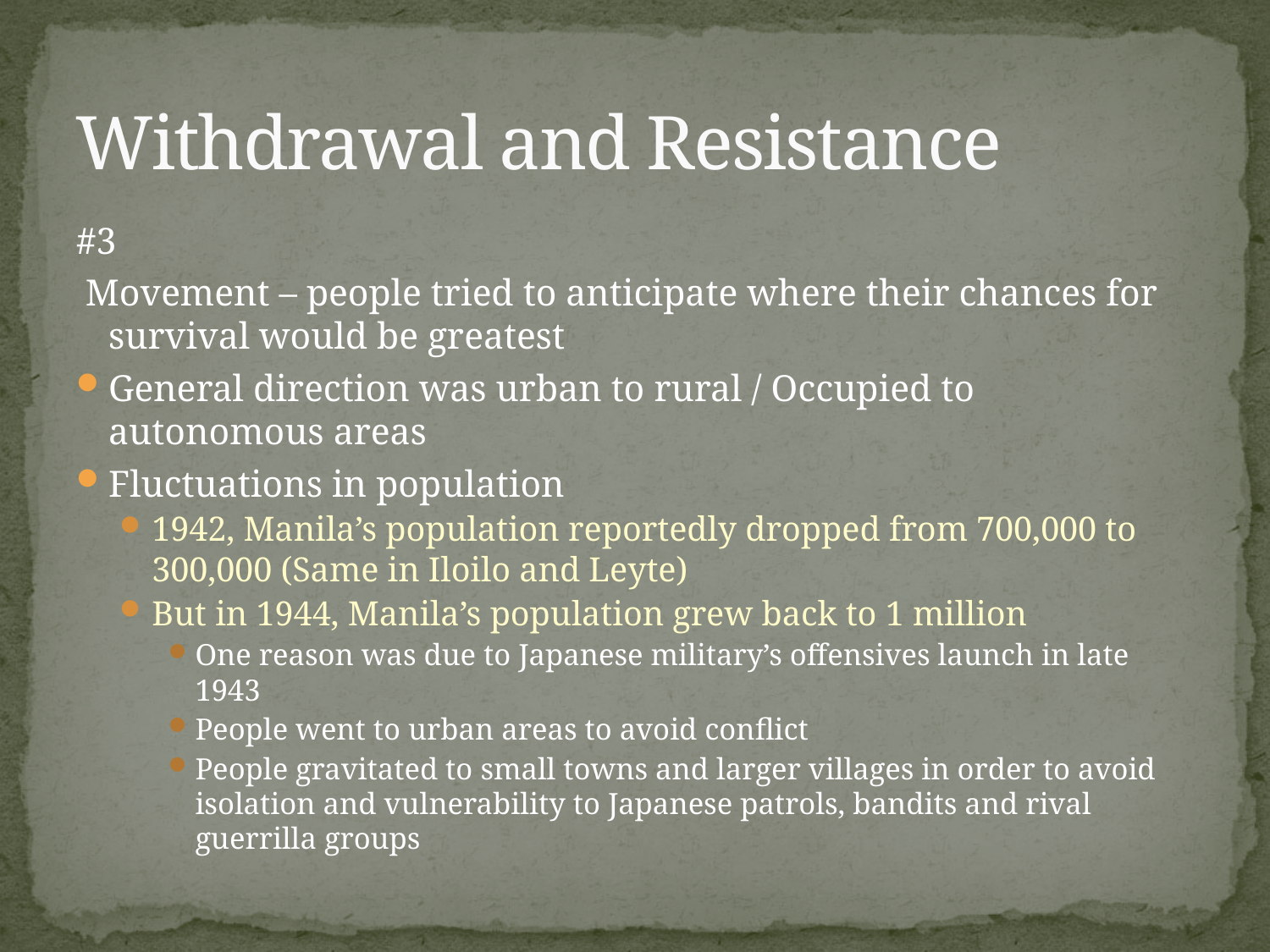

# Withdrawal and Resistance
#3
 Movement – people tried to anticipate where their chances for survival would be greatest
General direction was urban to rural / Occupied to autonomous areas
Fluctuations in population
1942, Manila’s population reportedly dropped from 700,000 to 300,000 (Same in Iloilo and Leyte)
But in 1944, Manila’s population grew back to 1 million
One reason was due to Japanese military’s offensives launch in late 1943
People went to urban areas to avoid conflict
People gravitated to small towns and larger villages in order to avoid isolation and vulnerability to Japanese patrols, bandits and rival guerrilla groups